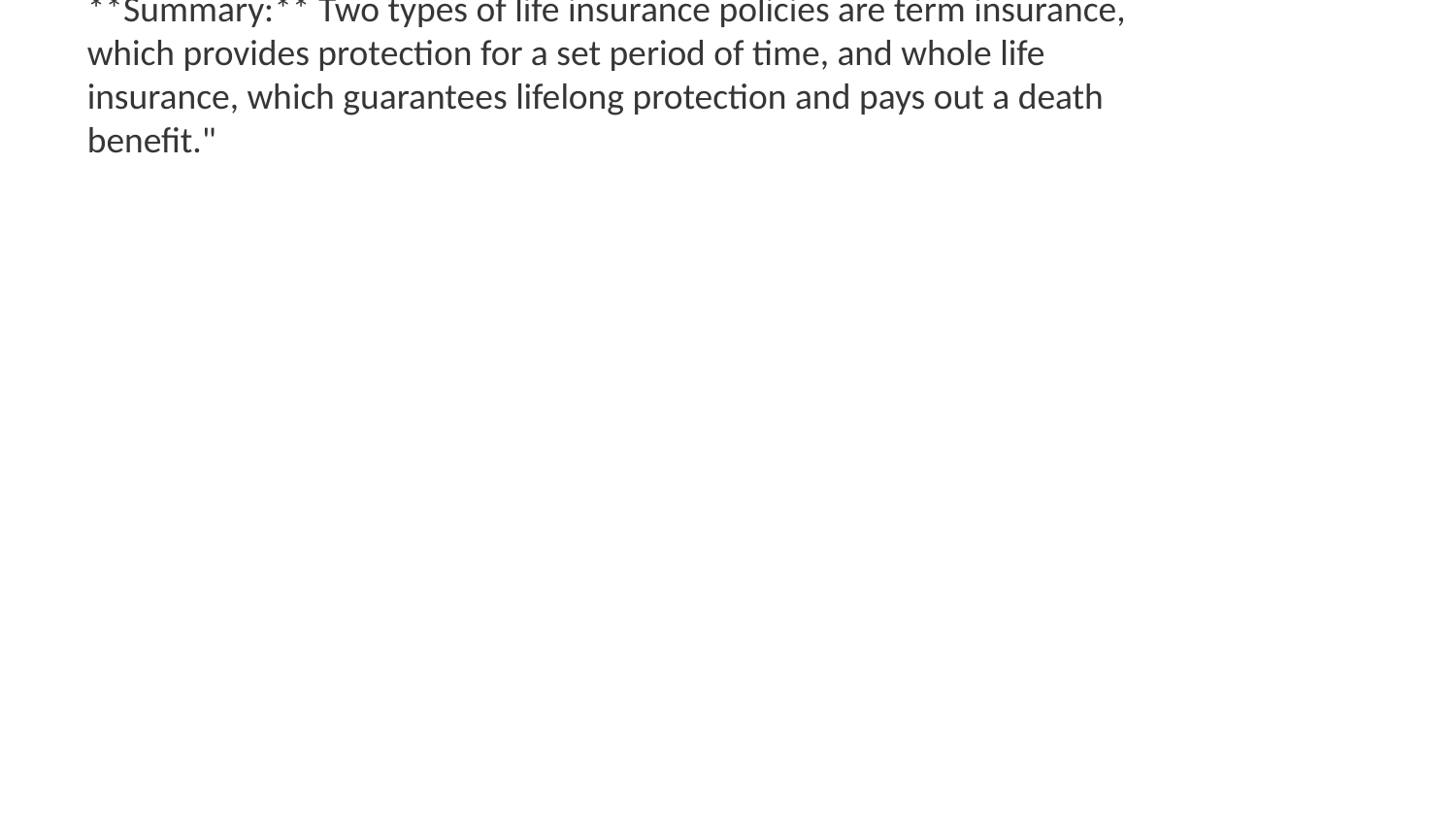

**Topic:** Types of Life Insurance Policies
**Summary:** Two types of life insurance policies are term insurance, which provides protection for a set period of time, and whole life insurance, which guarantees lifelong protection and pays out a death benefit."